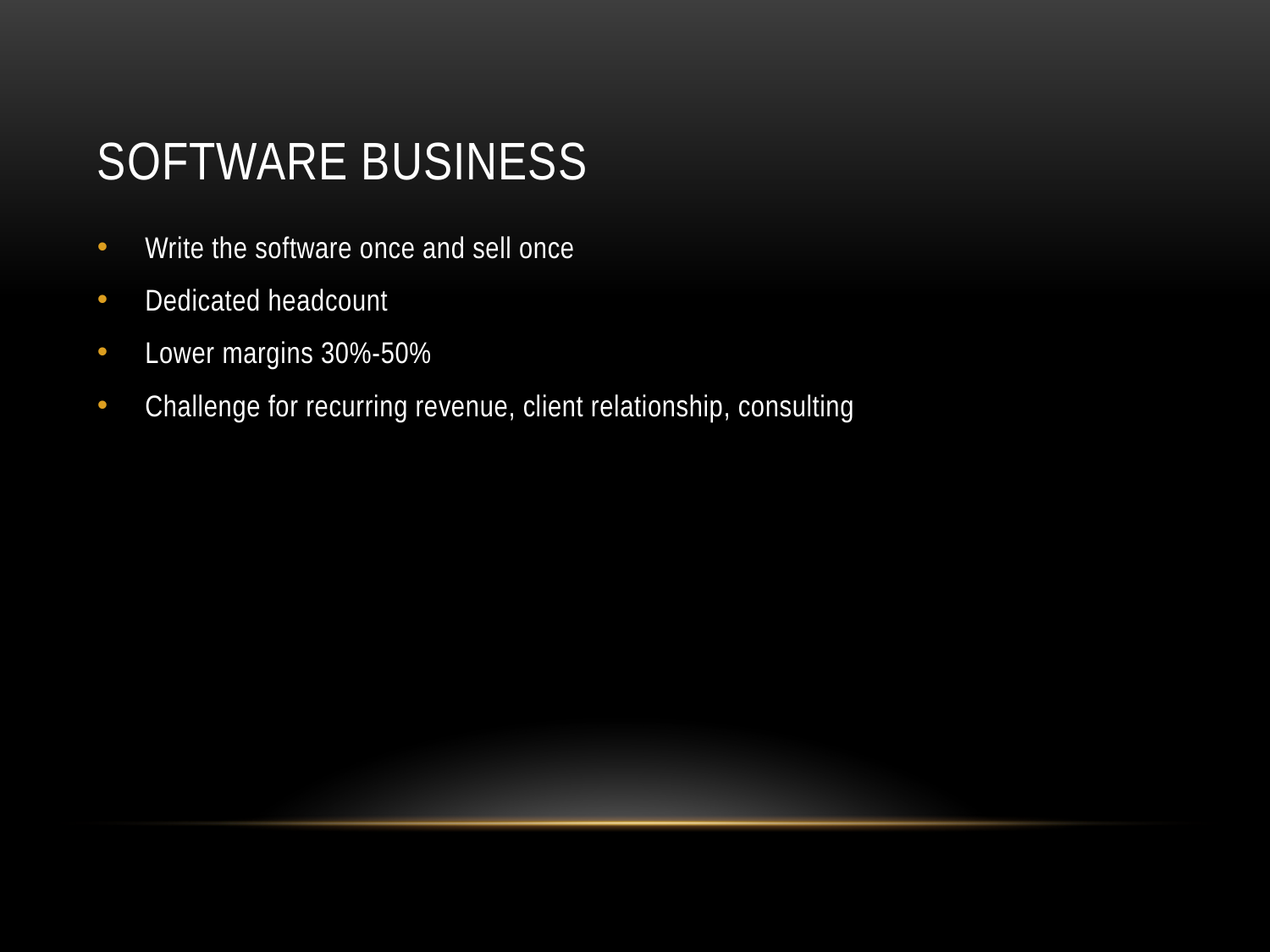

# Software business
Write the software once and sell once
Dedicated headcount
Lower margins 30%-50%
Challenge for recurring revenue, client relationship, consulting